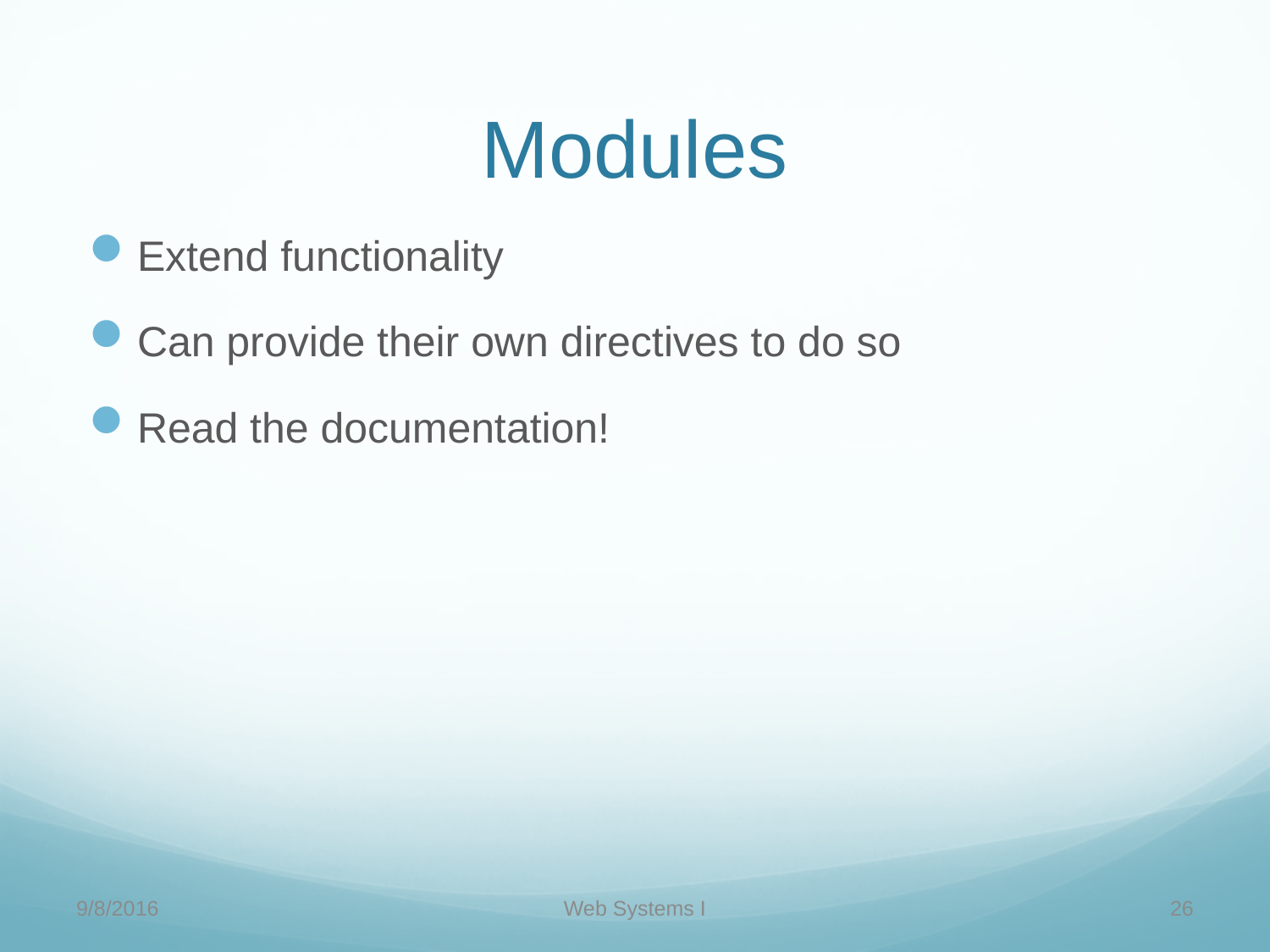

# Modules
Extend functionality
Can provide their own directives to do so
Read the documentation!

9/8/2016
Web Systems I
26